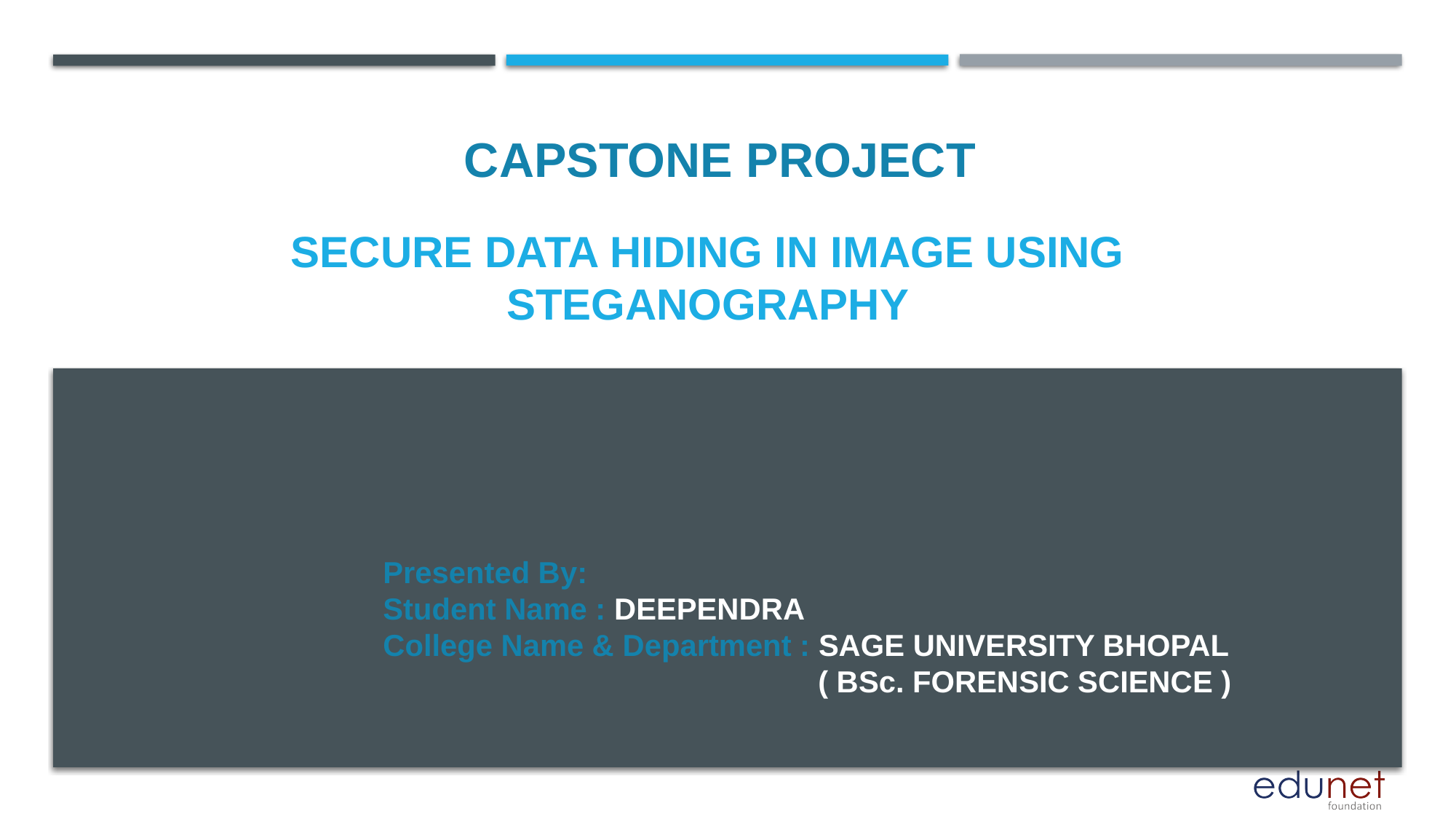

CAPSTONE PROJECT
# Secure Data Hiding in Image Using Steganography
Presented By:
Student Name : DEEPENDRA
College Name & Department : SAGE UNIVERSITY BHOPAL
                                                    ( BSc. FORENSIC SCIENCE )